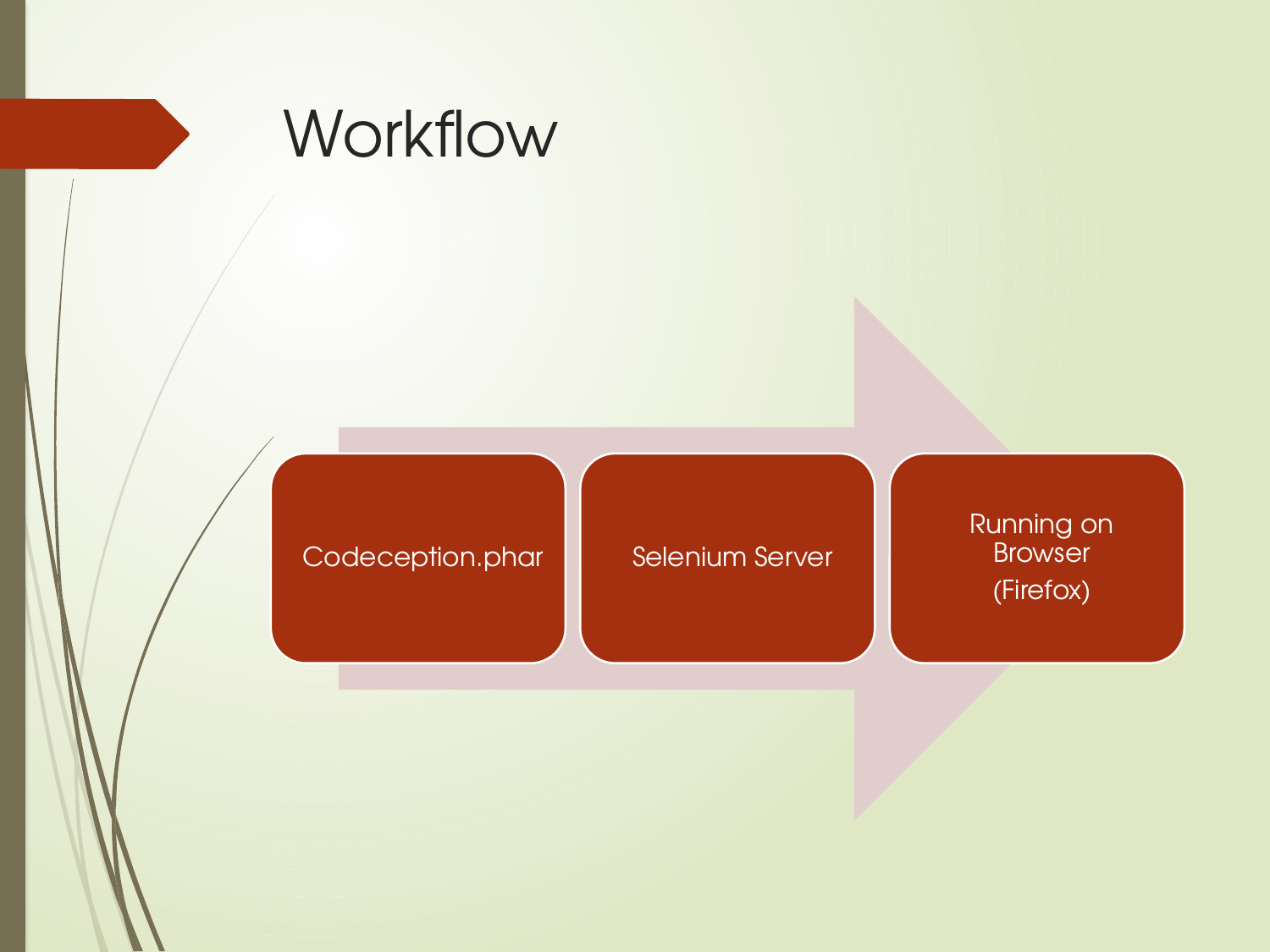

# Workflow
Codeception.phar
Selenium Server
Running on Browser
(Firefox)